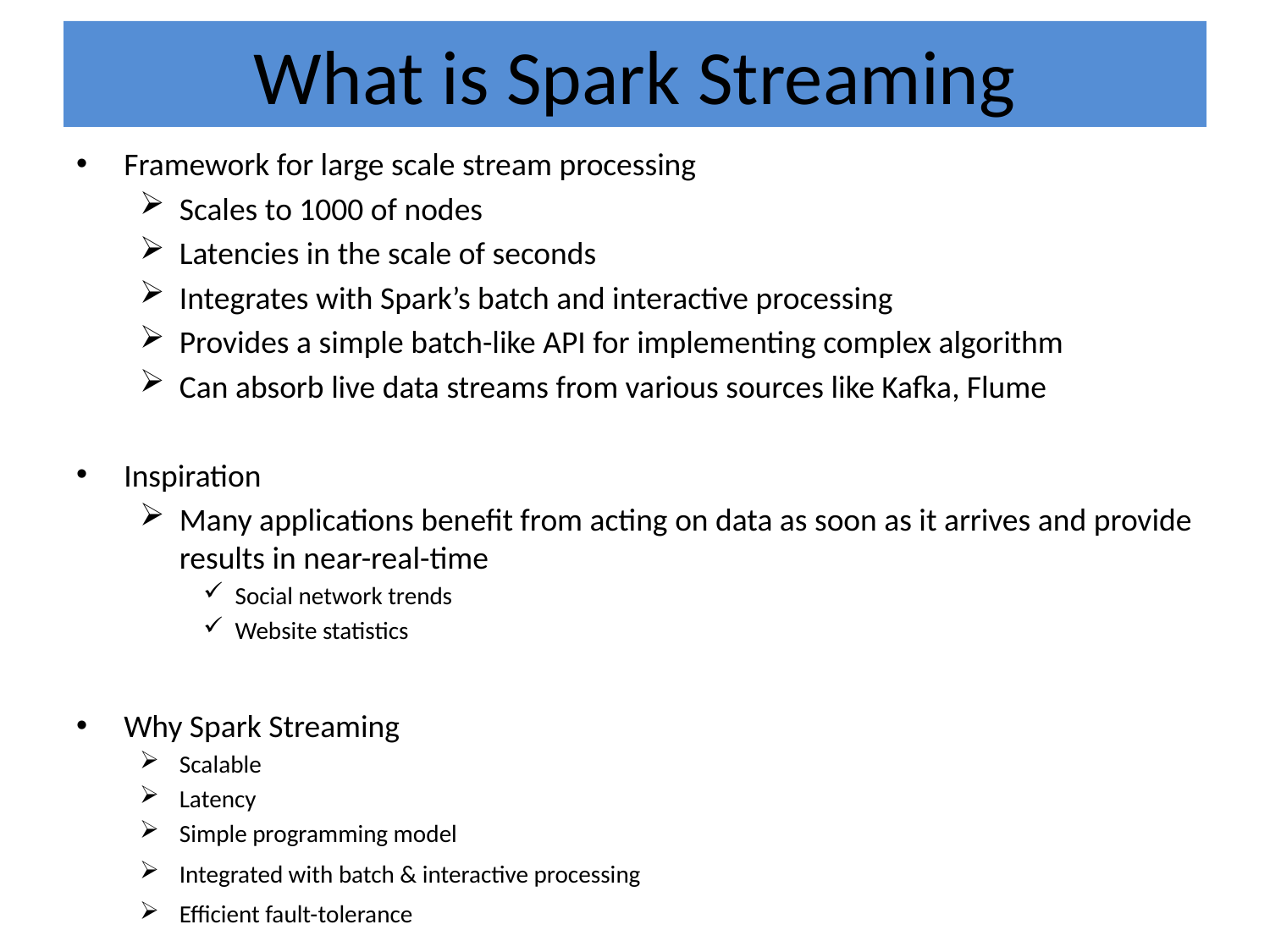

# What is Spark Streaming
Framework for large scale stream processing
Scales to 1000 of nodes
Latencies in the scale of seconds
Integrates with Spark’s batch and interactive processing
Provides a simple batch-like API for implementing complex algorithm
Can absorb live data streams from various sources like Kafka, Flume

Inspiration
Many applications benefit from acting on data as soon as it arrives and provide results in near-real-time
Social network trends
Website statistics

Why Spark Streaming
Scalable
Latency
Simple programming model
Integrated with batch & interactive processing
Efficient fault-tolerance